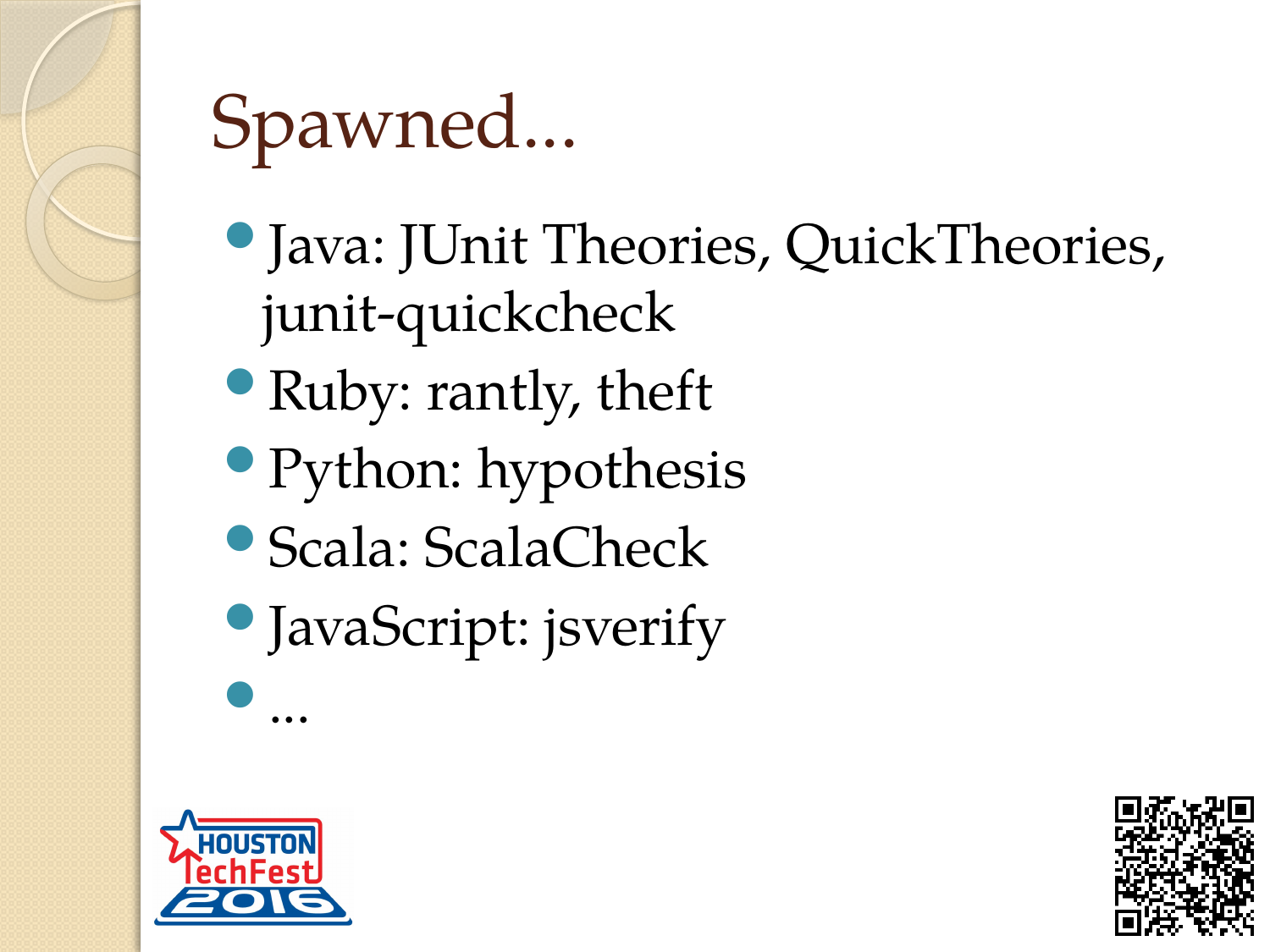

# Spawned...
Java: JUnit Theories, QuickTheories, junit-quickcheck
Ruby: rantly, theft
Python: hypothesis
Scala: ScalaCheck
JavaScript: jsverify
...